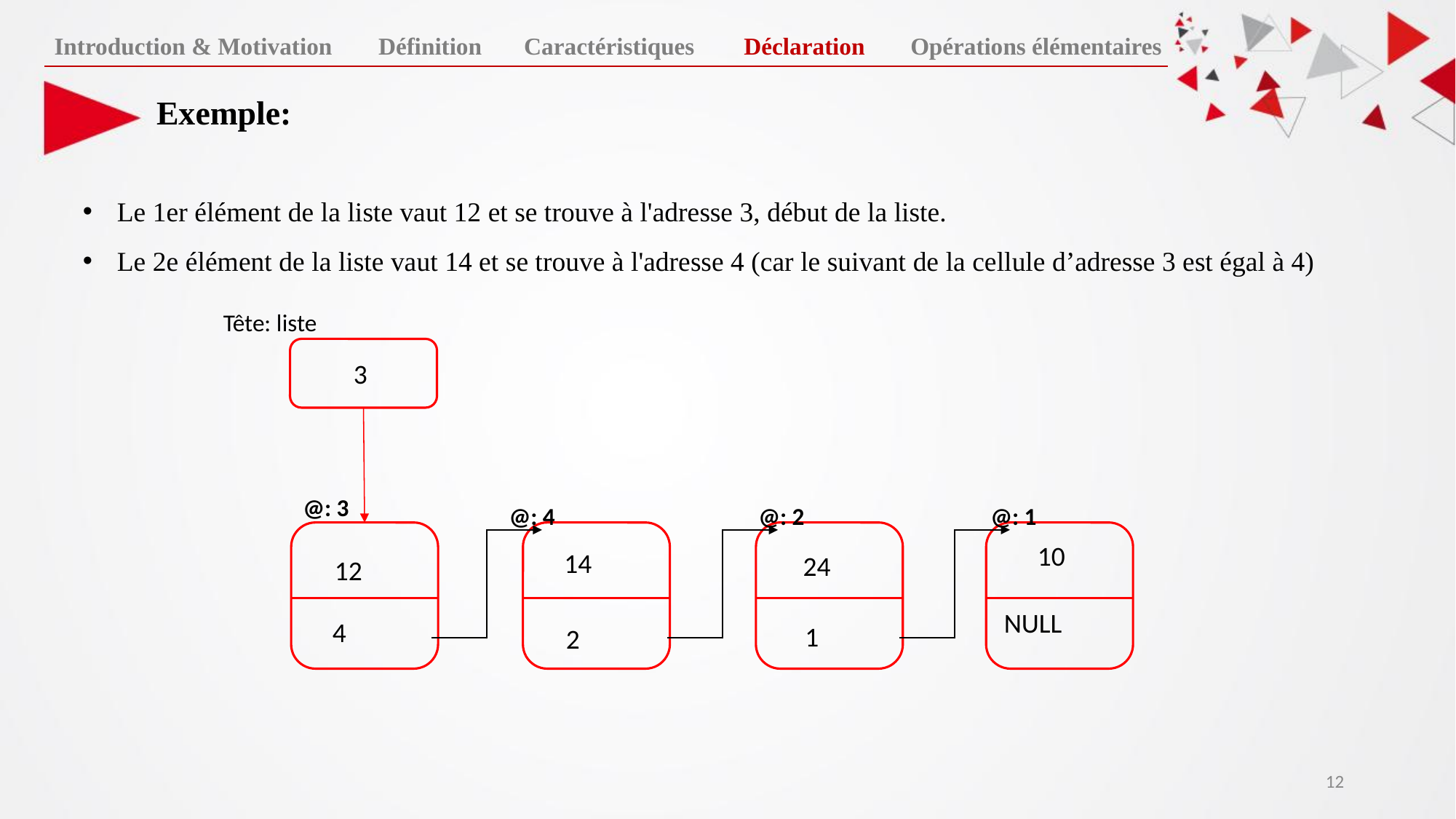

Introduction & Motivation
Définition
Caractéristiques
Déclaration
Opérations élémentaires
# Exemple:
Le 1er élément de la liste vaut 12 et se trouve à l'adresse 3, début de la liste.
Le 2e élément de la liste vaut 14 et se trouve à l'adresse 4 (car le suivant de la cellule d’adresse 3 est égal à 4)

Tête: liste

@: 3

@: 4

@: 2

@: 1

3
10
14
24
12
NULL
4
1
2
12